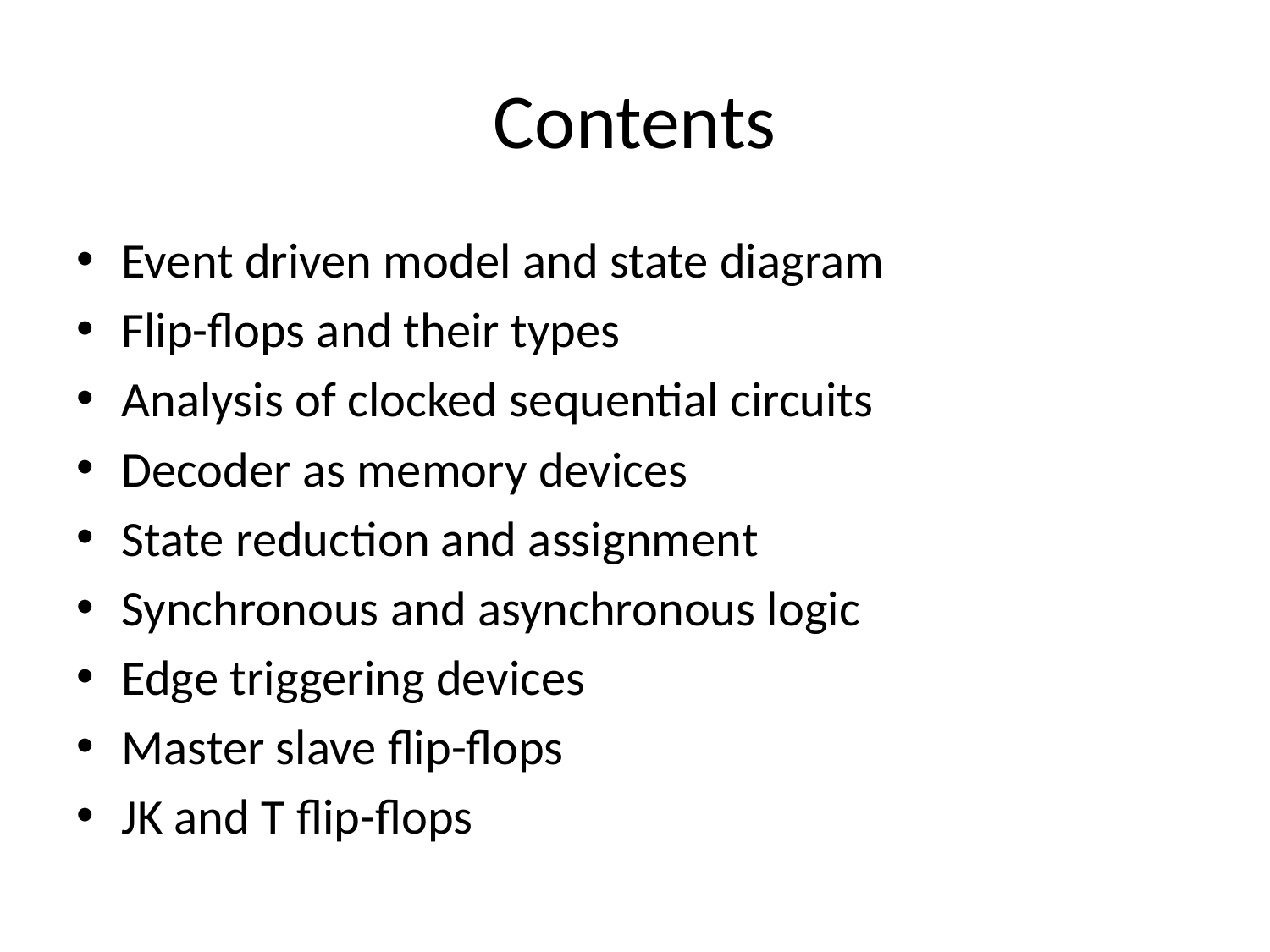

# Contents
Event driven model and state diagram
Flip-flops and their types
Analysis of clocked sequential circuits
Decoder as memory devices
State reduction and assignment
Synchronous and asynchronous logic
Edge triggering devices
Master slave flip-flops
JK and T flip-flops